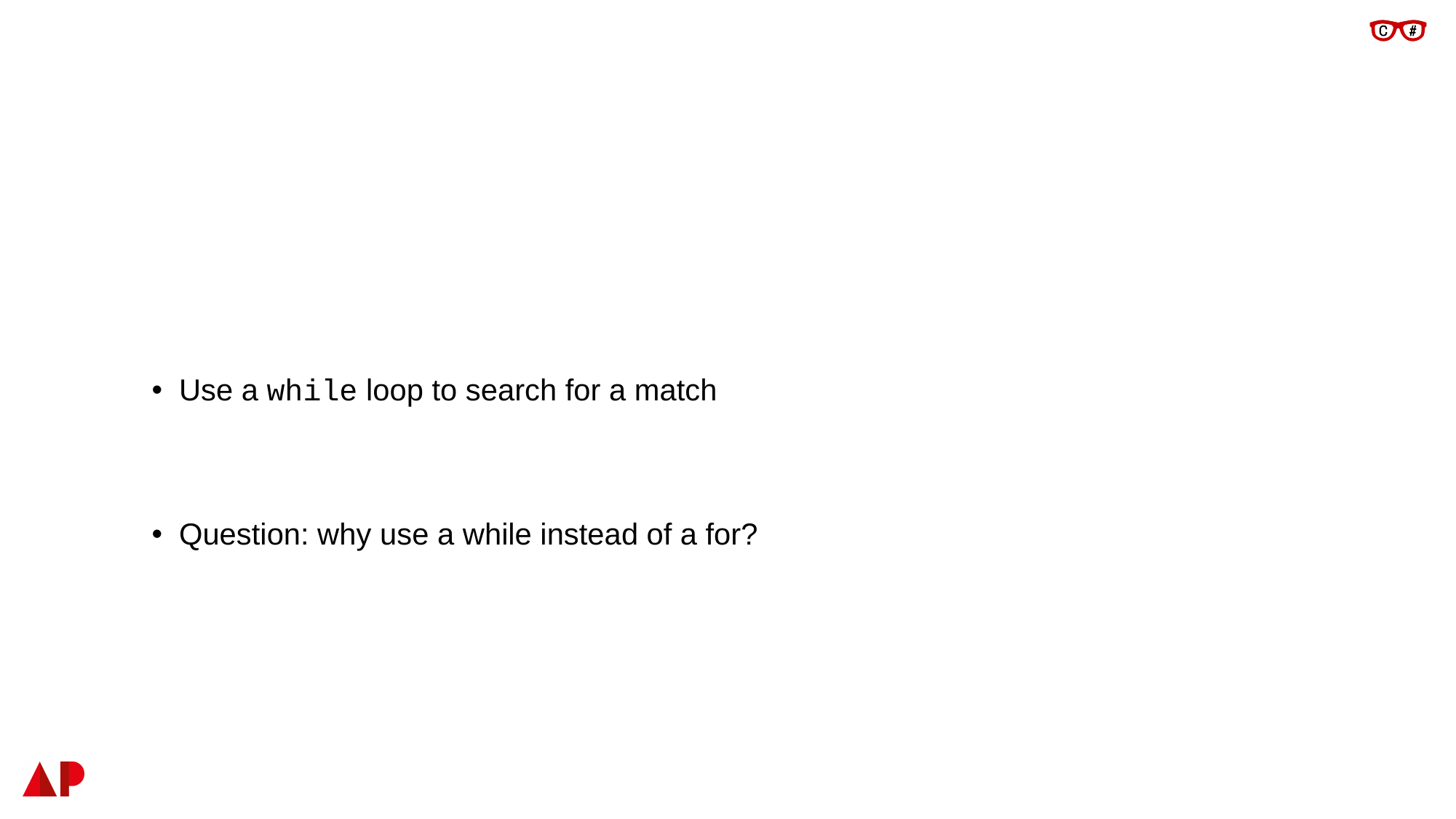

# Using a while Loop to Search an Array
Use a while loop to search for a match

Question: why use a while instead of a for?